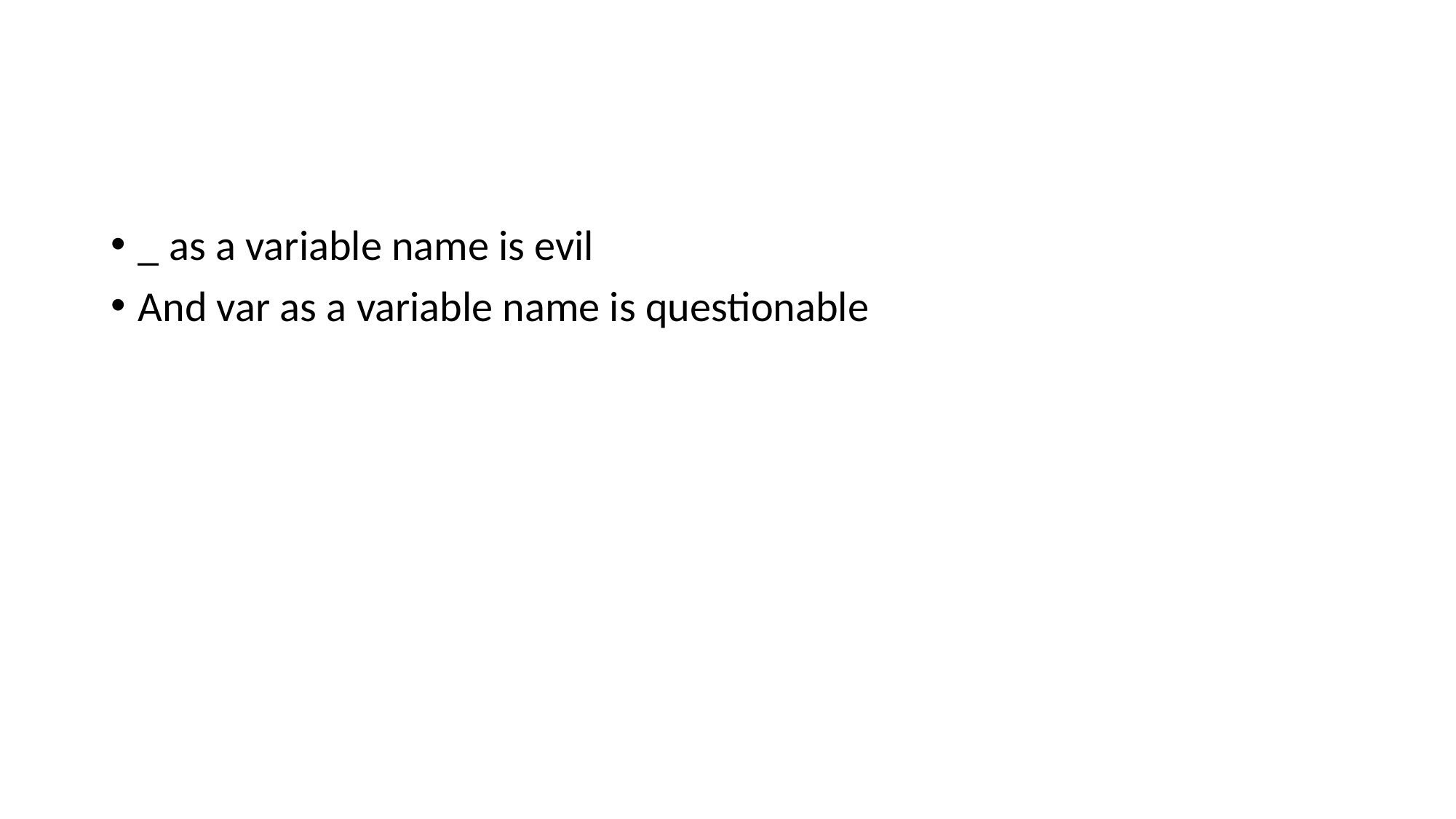

#
_ as a variable name is evil
And var as a variable name is questionable